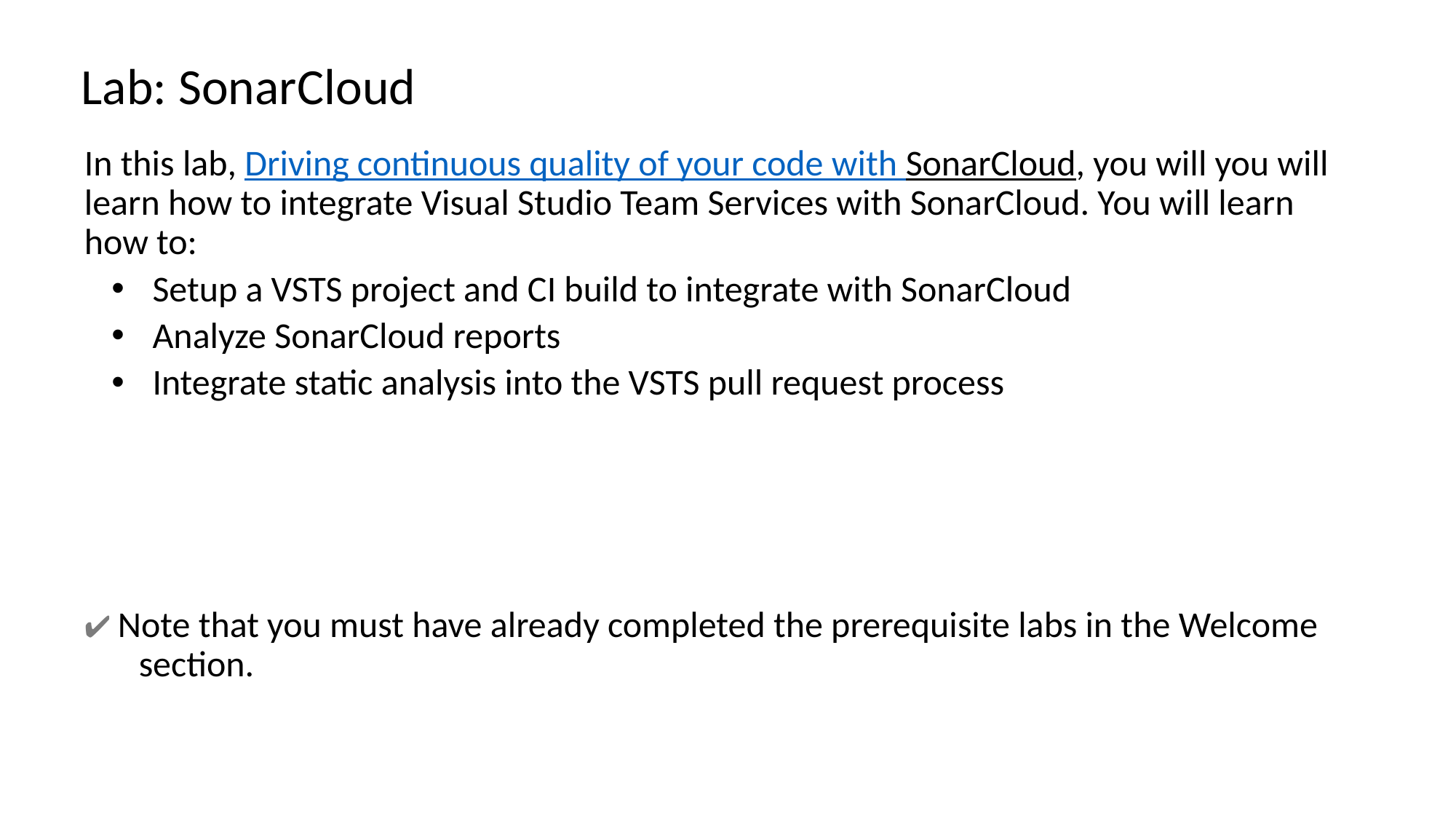

# Lab: SonarCloud
In this lab, Driving continuous quality of your code with SonarCloud, you will you will learn how to integrate Visual Studio Team Services with SonarCloud. You will learn how to:
Setup a VSTS project and CI build to integrate with SonarCloud
Analyze SonarCloud reports
Integrate static analysis into the VSTS pull request process

✔️ Note that you must have already completed the prerequisite labs in the Welcome section.